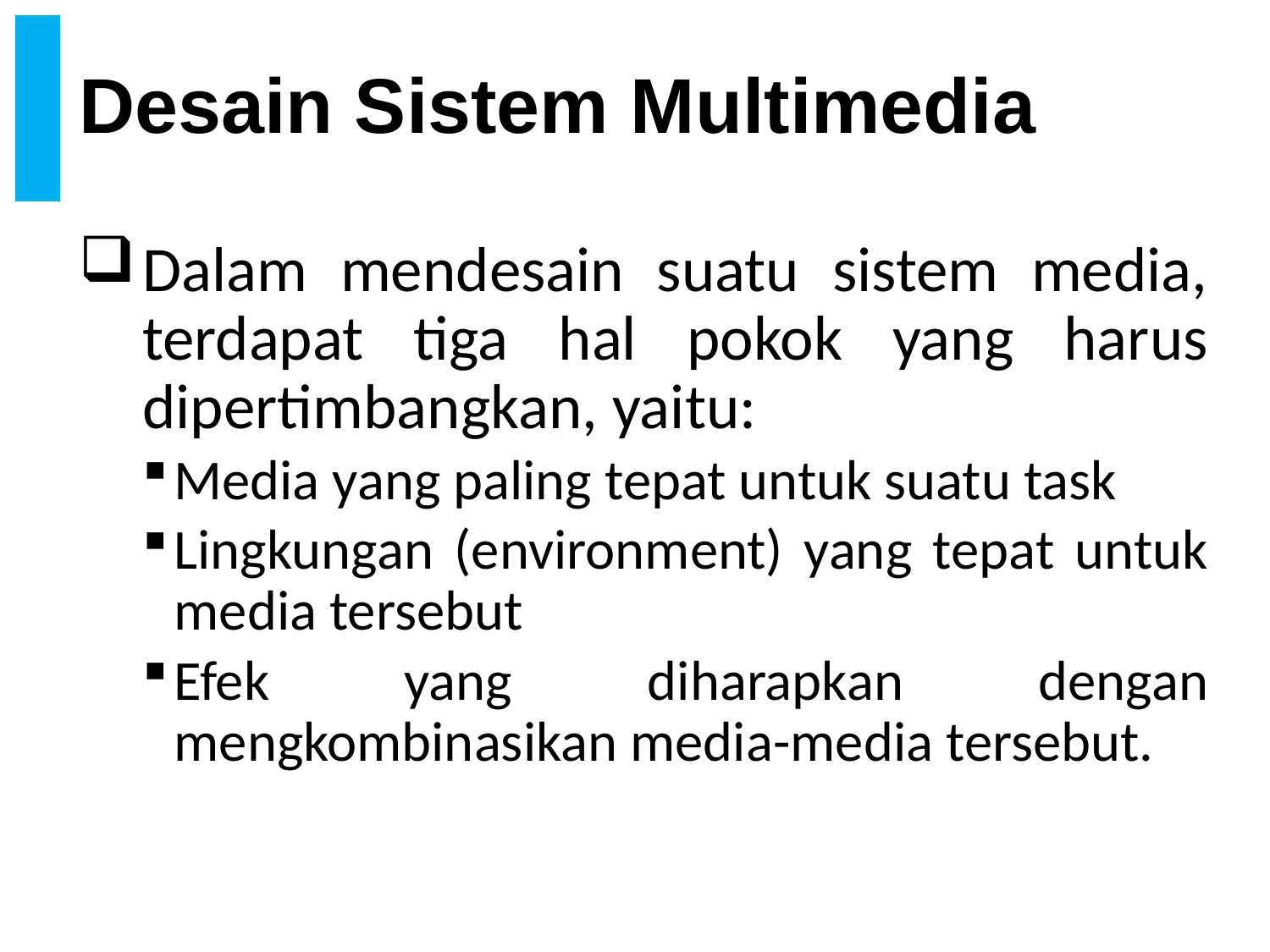

# Desain Sistem Multimedia
Dalam mendesain suatu sistem media, terdapat tiga hal pokok yang harus dipertimbangkan, yaitu:
Media yang paling tepat untuk suatu task
Lingkungan (environment) yang tepat untuk media tersebut
Efek yang diharapkan dengan mengkombinasikan media-media tersebut.